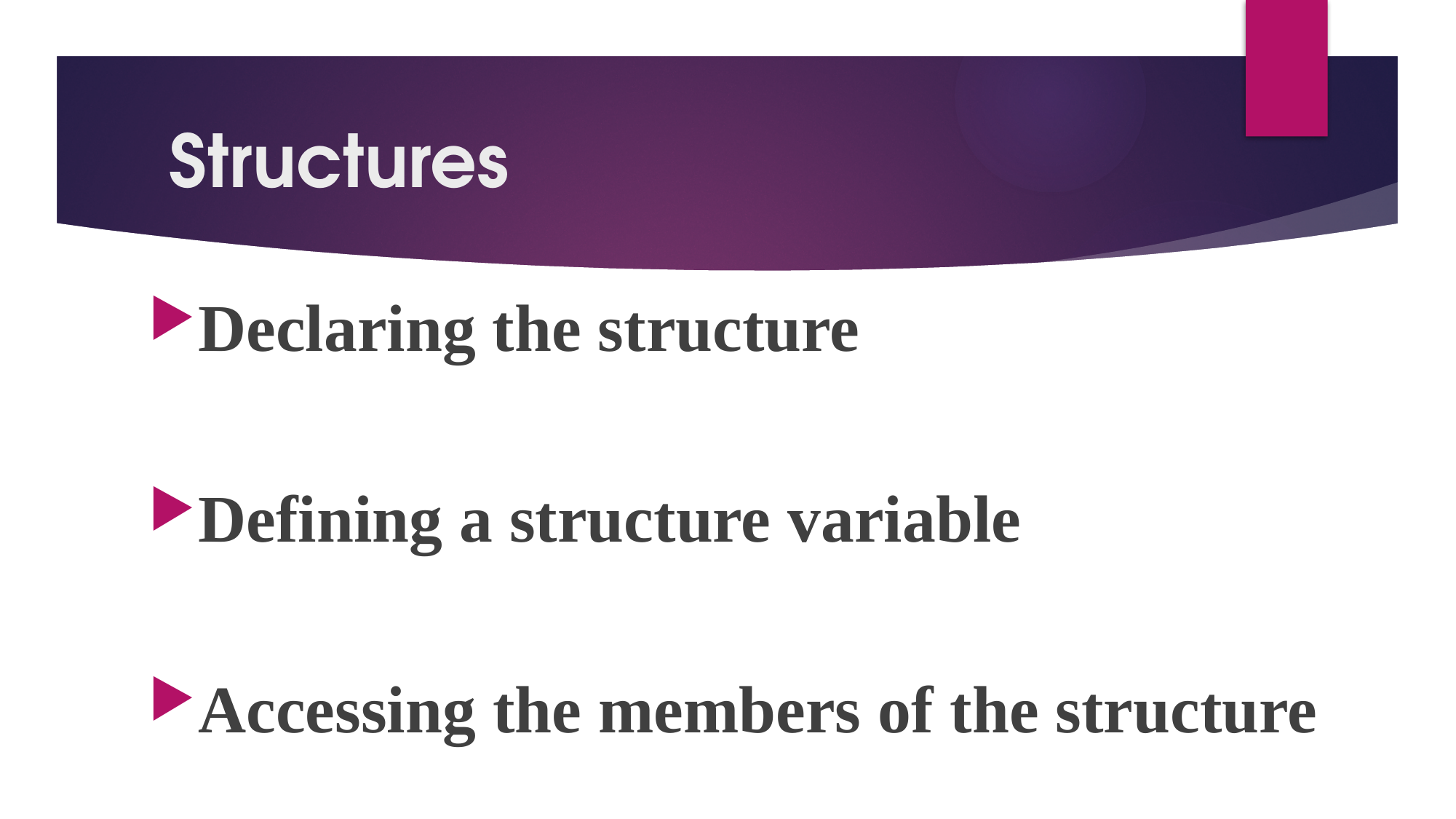

# Structures
Declaring the structure

Defining a structure variable

Accessing the members of the structure